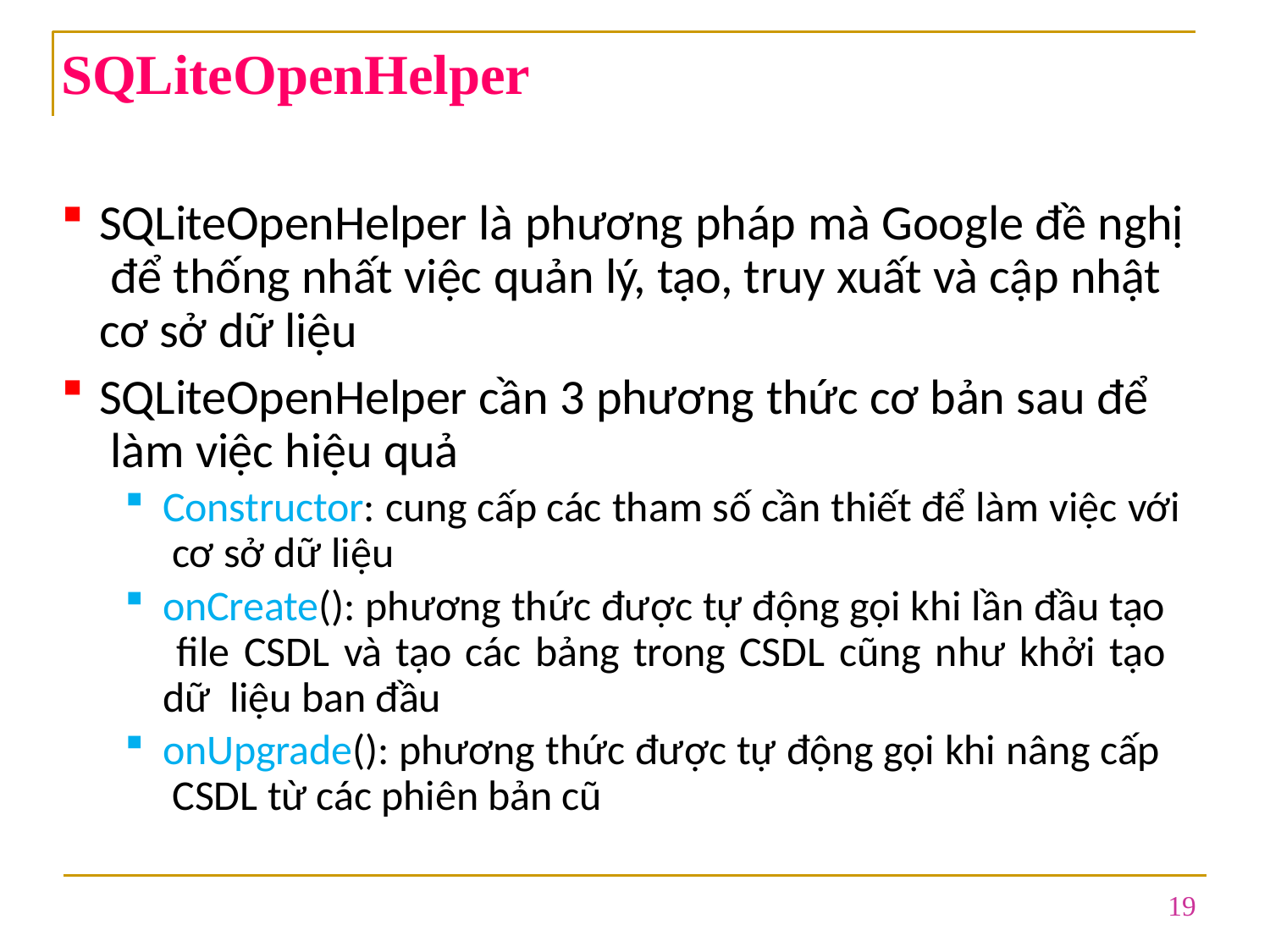

# SQLiteOpenHelper
SQLiteOpenHelper là phương pháp mà Google đề nghị  để thống nhất việc quản lý, tạo, truy xuất và cập nhật  cơ sở dữ liệu
SQLiteOpenHelper cần 3 phương thức cơ bản sau để  làm việc hiệu quả
Constructor: cung cấp các tham số cần thiết để làm việc với  cơ sở dữ liệu
onCreate(): phương thức được tự động gọi khi lần đầu tạo  file CSDL và tạo các bảng trong CSDL cũng như khởi tạo dữ  liệu ban đầu
onUpgrade(): phương thức được tự động gọi khi nâng cấp  CSDL từ các phiên bản cũ
19